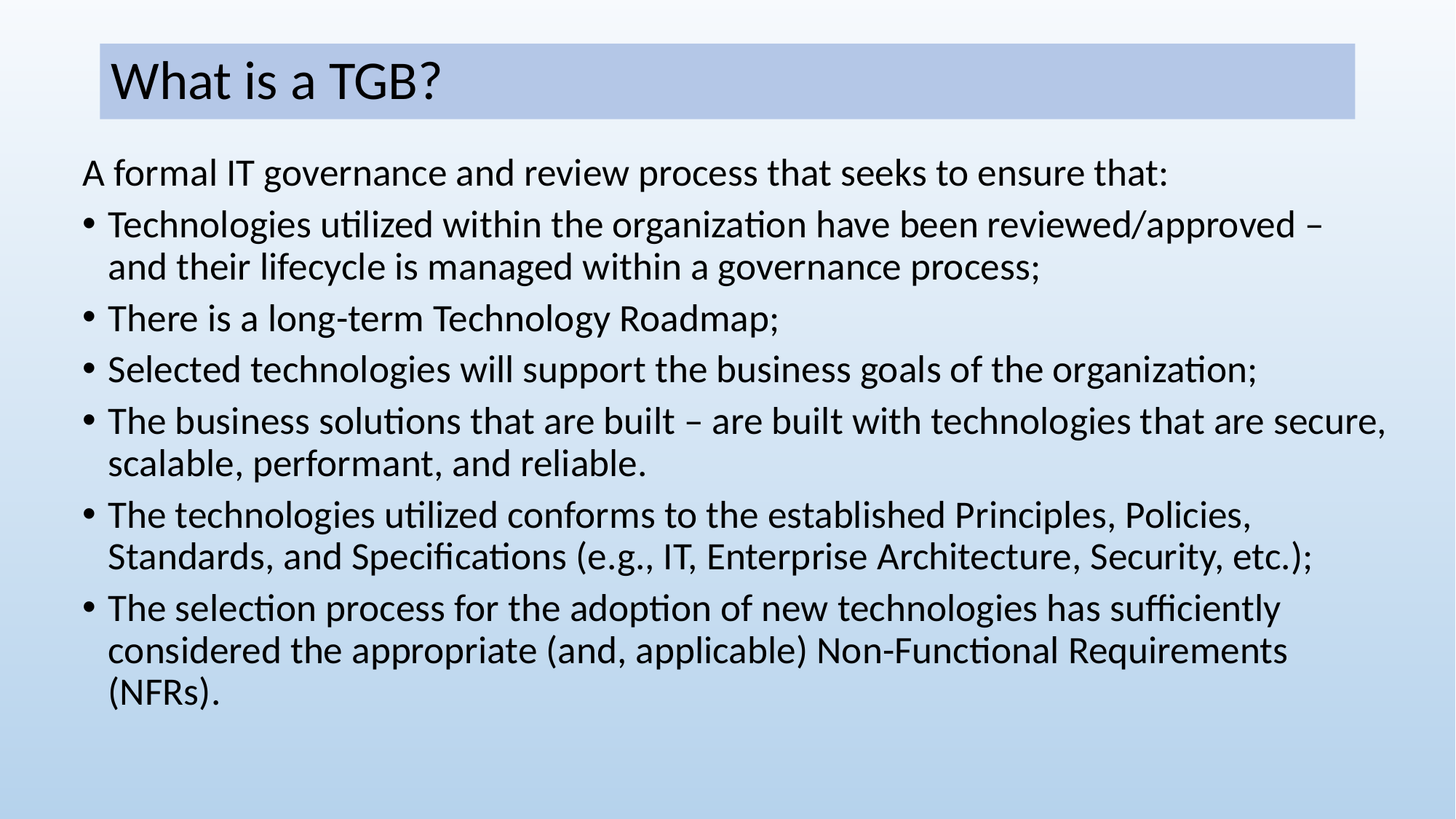

# What is a TGB?
A formal IT governance and review process that seeks to ensure that:
Technologies utilized within the organization have been reviewed/approved – and their lifecycle is managed within a governance process;
There is a long-term Technology Roadmap;
Selected technologies will support the business goals of the organization;
The business solutions that are built – are built with technologies that are secure, scalable, performant, and reliable.
The technologies utilized conforms to the established Principles, Policies, Standards, and Specifications (e.g., IT, Enterprise Architecture, Security, etc.);
The selection process for the adoption of new technologies has sufficiently considered the appropriate (and, applicable) Non-Functional Requirements (NFRs).